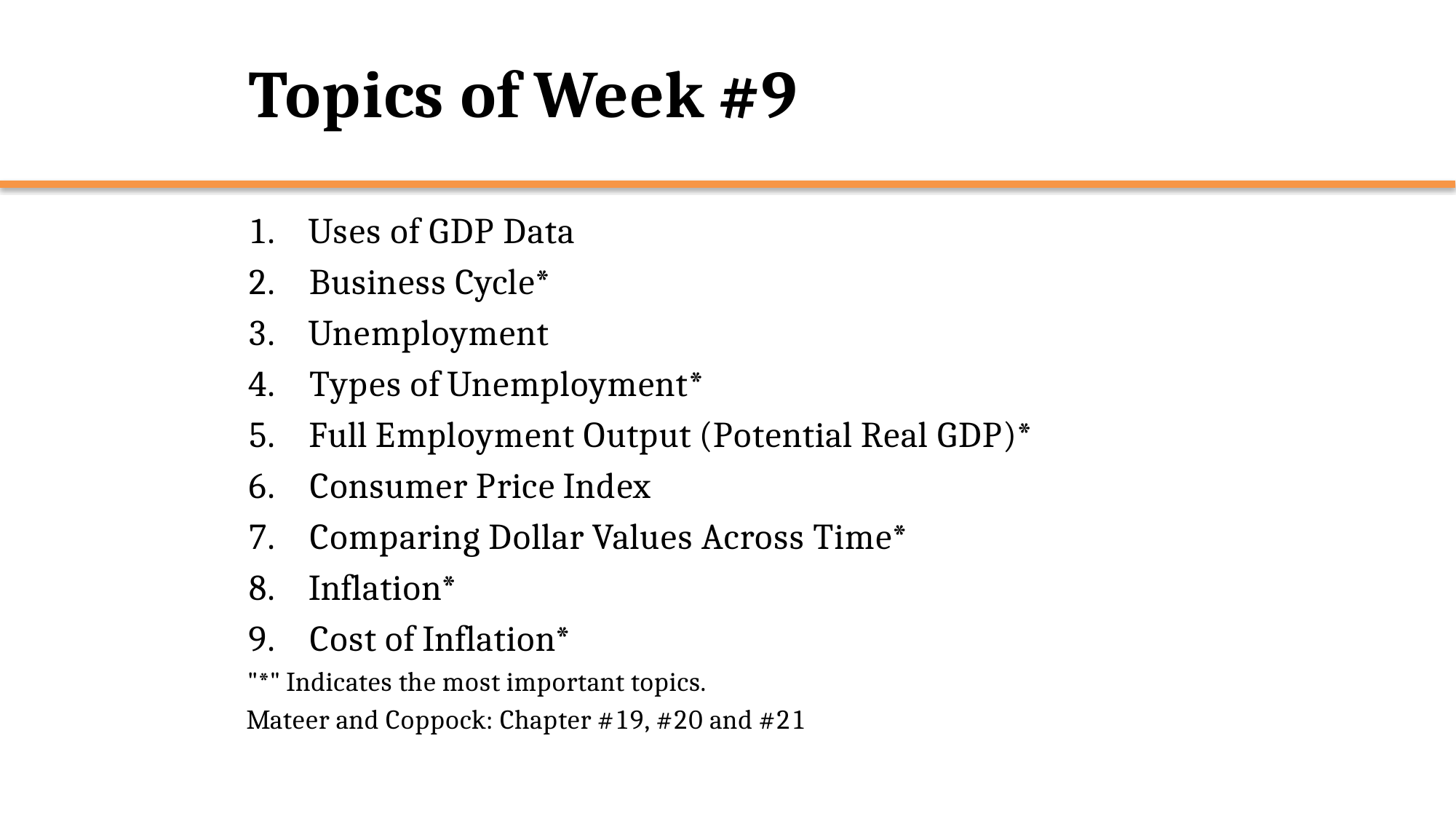

# Topics of Week #9
Uses of GDP Data
Business Cycle*
Unemployment
Types of Unemployment*
Full Employment Output (Potential Real GDP)*
Consumer Price Index
Comparing Dollar Values Across Time*
Inflation*
Cost of Inflation*
"*" Indicates the most important topics.
Mateer and Coppock: Chapter #19, #20 and #21